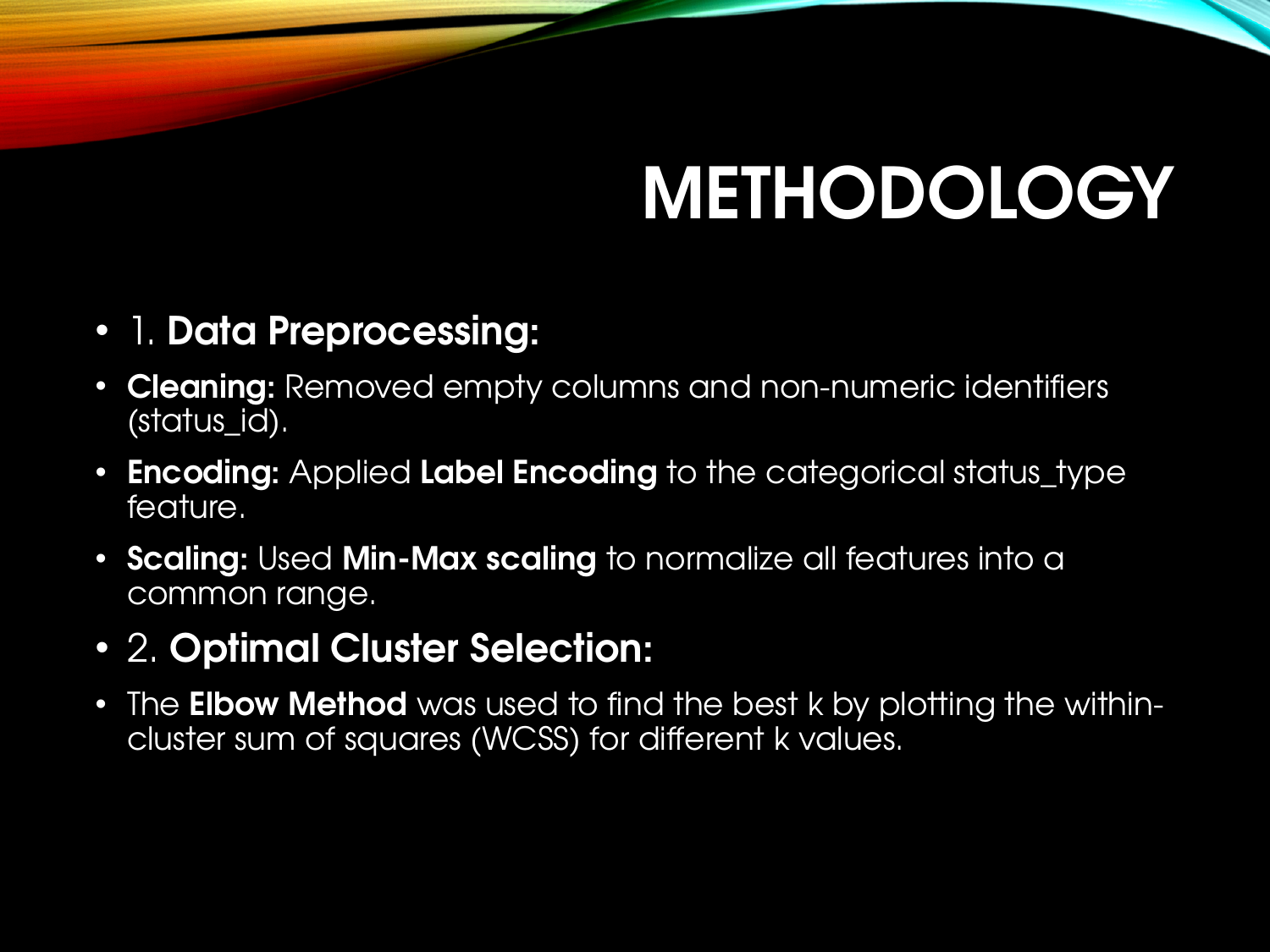

# Methodology
1. Data Preprocessing:
Cleaning: Removed empty columns and non-numeric identifiers (status_id).
Encoding: Applied Label Encoding to the categorical status_type feature.
Scaling: Used Min-Max scaling to normalize all features into a common range.
2. Optimal Cluster Selection:
The Elbow Method was used to find the best k by plotting the within-cluster sum of squares (WCSS) for different k values.